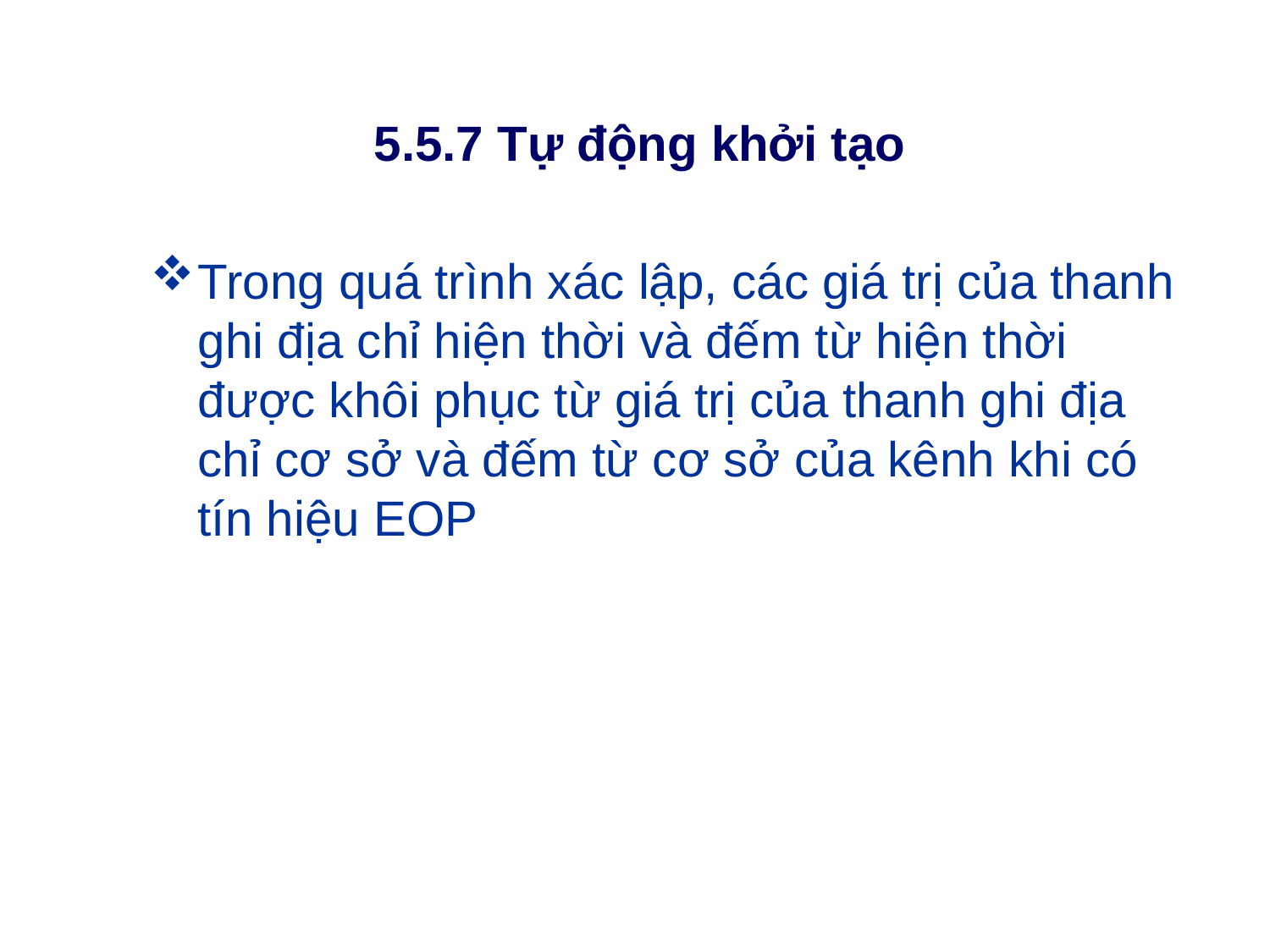

# 5.5.7 Tự động khởi tạo
Trong quá trình xác lập, các giá trị của thanh ghi địa chỉ hiện thời và đếm từ hiện thời được khôi phục từ giá trị của thanh ghi địa chỉ cơ sở và đếm từ cơ sở của kênh khi có tín hiệu EOP